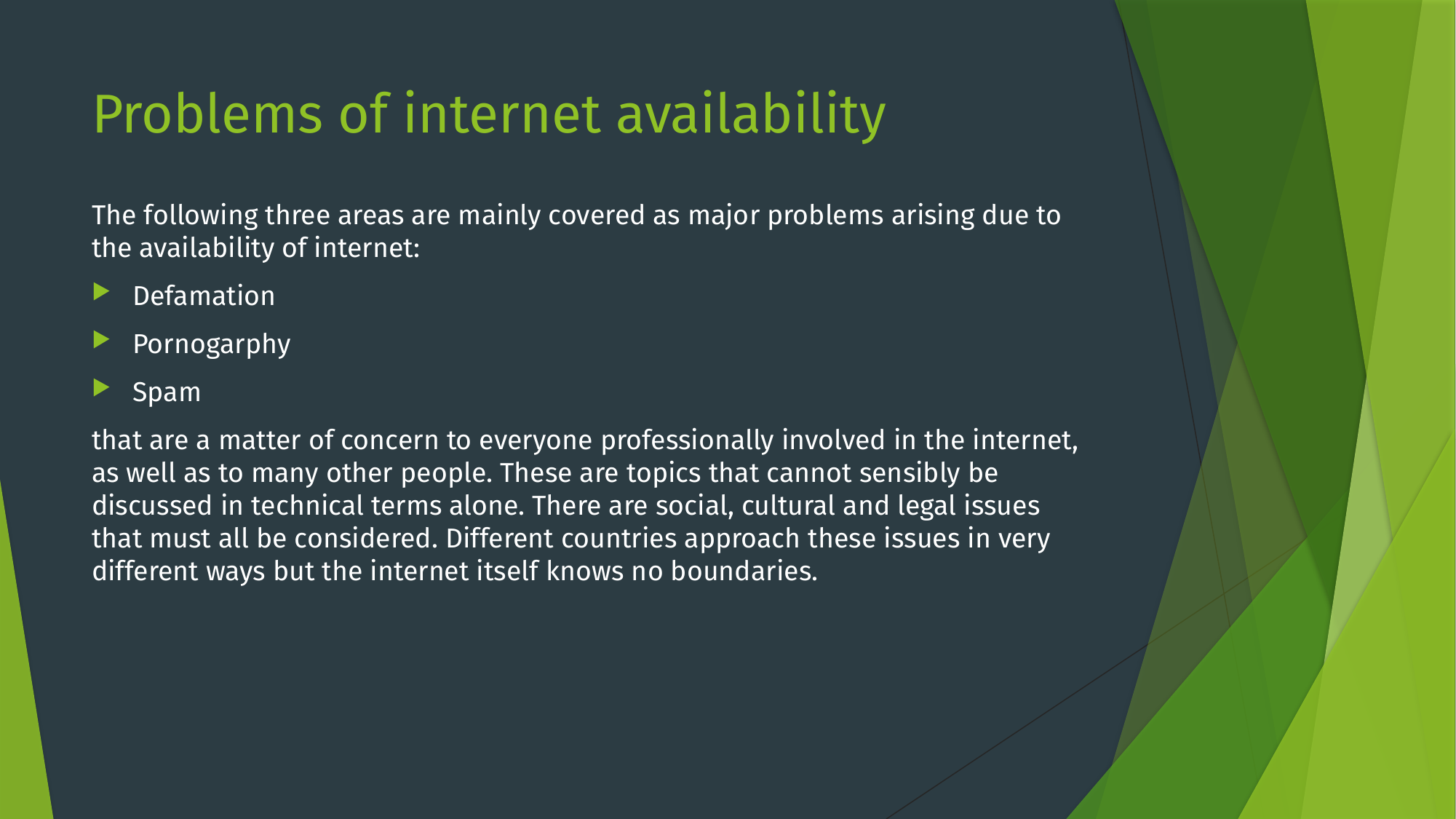

# Problems of internet availability
The following three areas are mainly covered as major problems arising due to the availability of internet:
Defamation
Pornogarphy
Spam
that are a matter of concern to everyone professionally involved in the internet, as well as to many other people. These are topics that cannot sensibly be discussed in technical terms alone. There are social, cultural and legal issues that must all be considered. Different countries approach these issues in very different ways but the internet itself knows no boundaries.